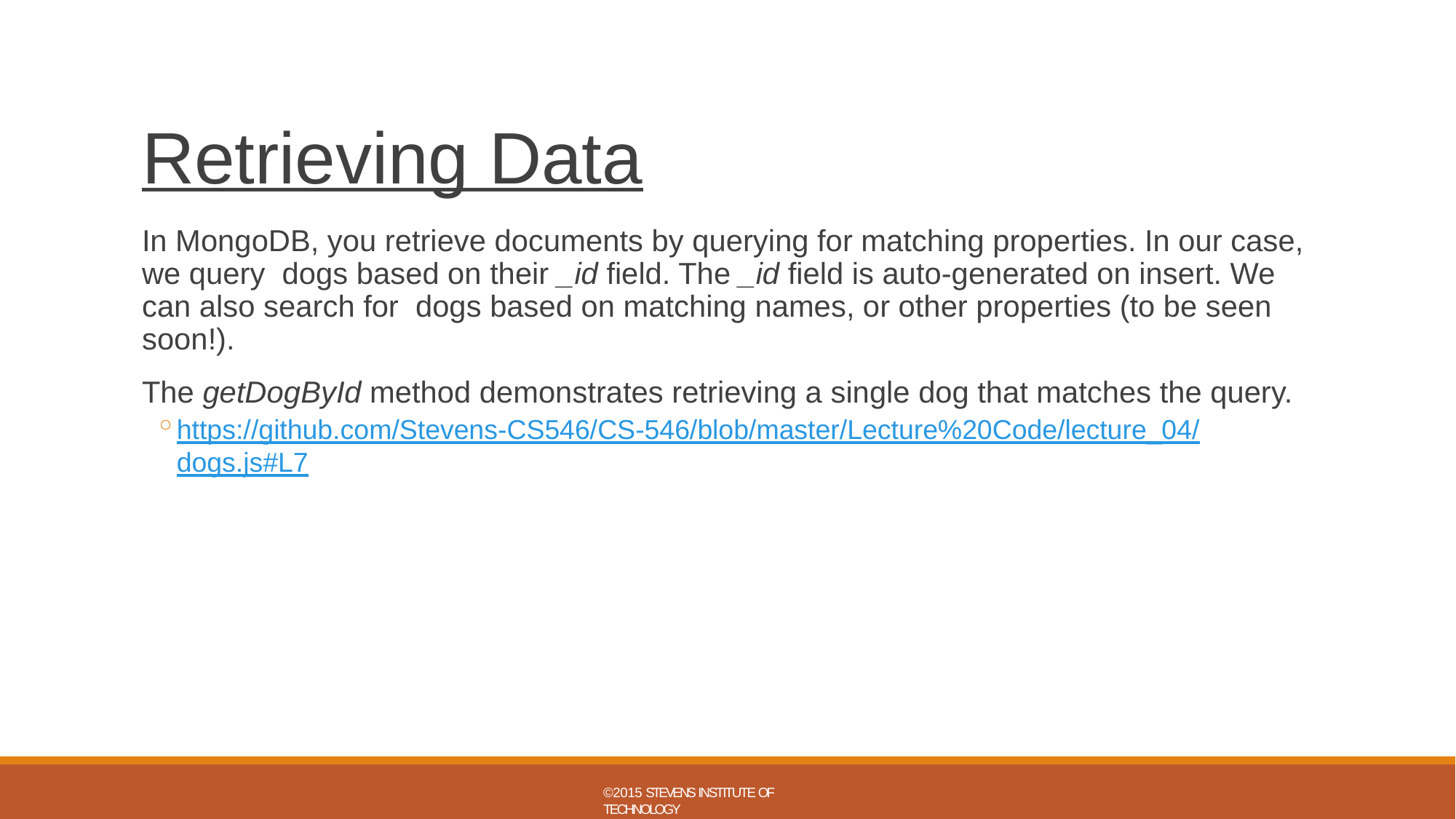

# Retrieving Data
In MongoDB, you retrieve documents by querying for matching properties. In our case, we query  dogs based on their _id field. The _id field is auto-generated on insert. We can also search for  dogs based on matching names, or other properties (to be seen soon!).
The getDogById method demonstrates retrieving a single dog that matches the query.
https://github.com/Stevens-CS546/CS-546/blob/master/Lecture%20Code/lecture_04/dogs.js#L7
©2015 STEVENS INSTITUTE OF TECHNOLOGY